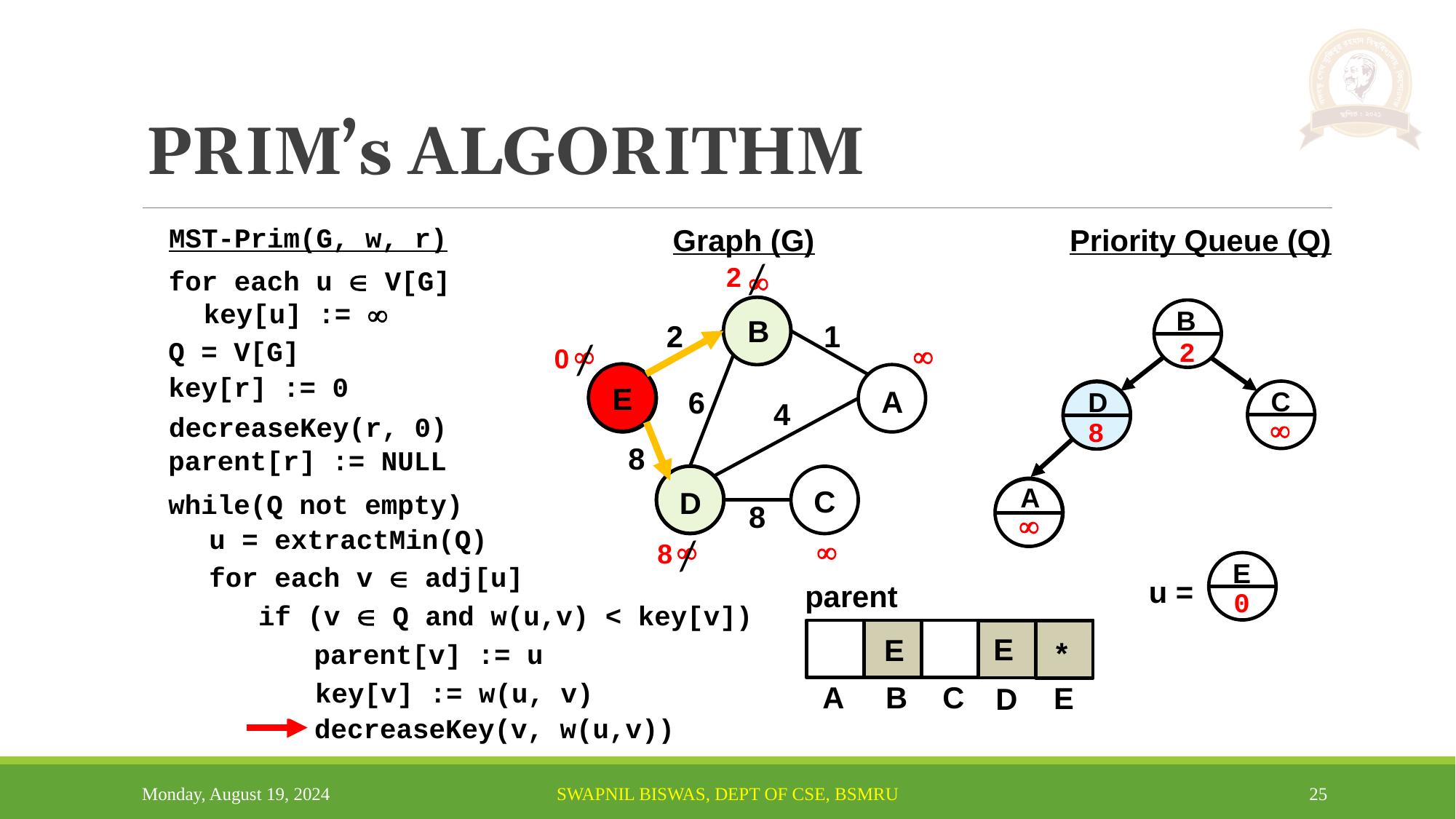

# PRIM’s ALGORITHM
MST-Prim(G, w, r)
Graph (G)
Priority Queue (Q)
/
2
for each u ∈ V[G]
∞
key[u] := ∞

B

B
2
1
/
0
Q = V[G]
2
∞
∞

key[r] := 0

E
A
6
A
C
D

4
decreaseKey(r, 0)
∞
∞
8
8
parent[r] := NULL

A
C
D

D

while(Q not empty)
8
/
8
∞
∞
u = extractMin(Q)
/
8
∞
∞
E

0
for each v ∈ adj[u]

u =
parent
if (v ∈ Q and w(u,v) < key[v])

E
E
*
parent[v] := u

key[v] := w(u, v)
A
B
C
E
D

decreaseKey(v, w(u,v))
Monday, August 19, 2024
Swapnil Biswas, Dept of CSE, BSMRU
25